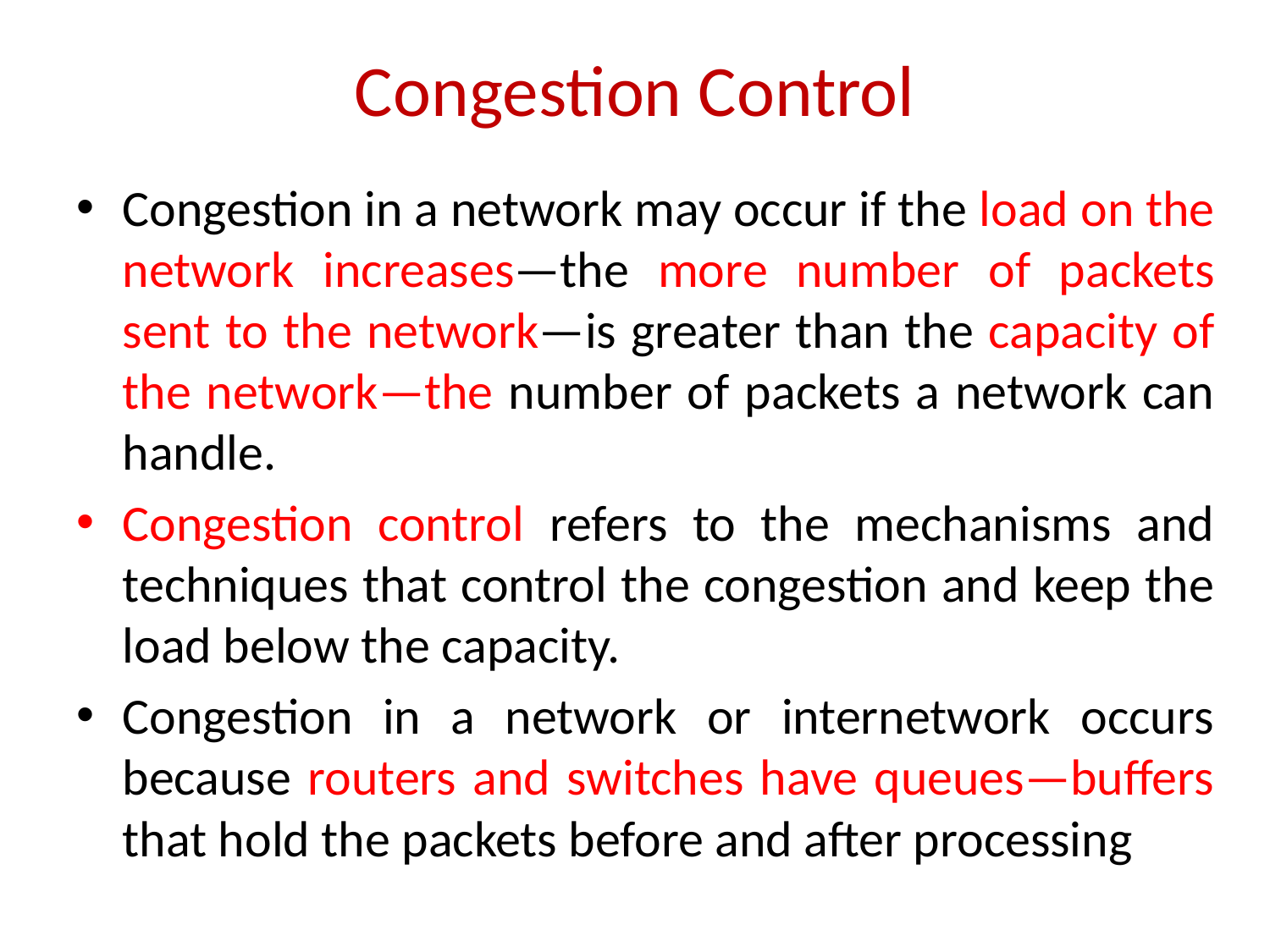

# Congestion Control
Congestion in a network may occur if the load on the network increases—the more number of packets sent to the network—is greater than the capacity of the network—the number of packets a network can handle.
Congestion control refers to the mechanisms and techniques that control the congestion and keep the load below the capacity.
Congestion in a network or internetwork occurs because routers and switches have queues—buffers that hold the packets before and after processing